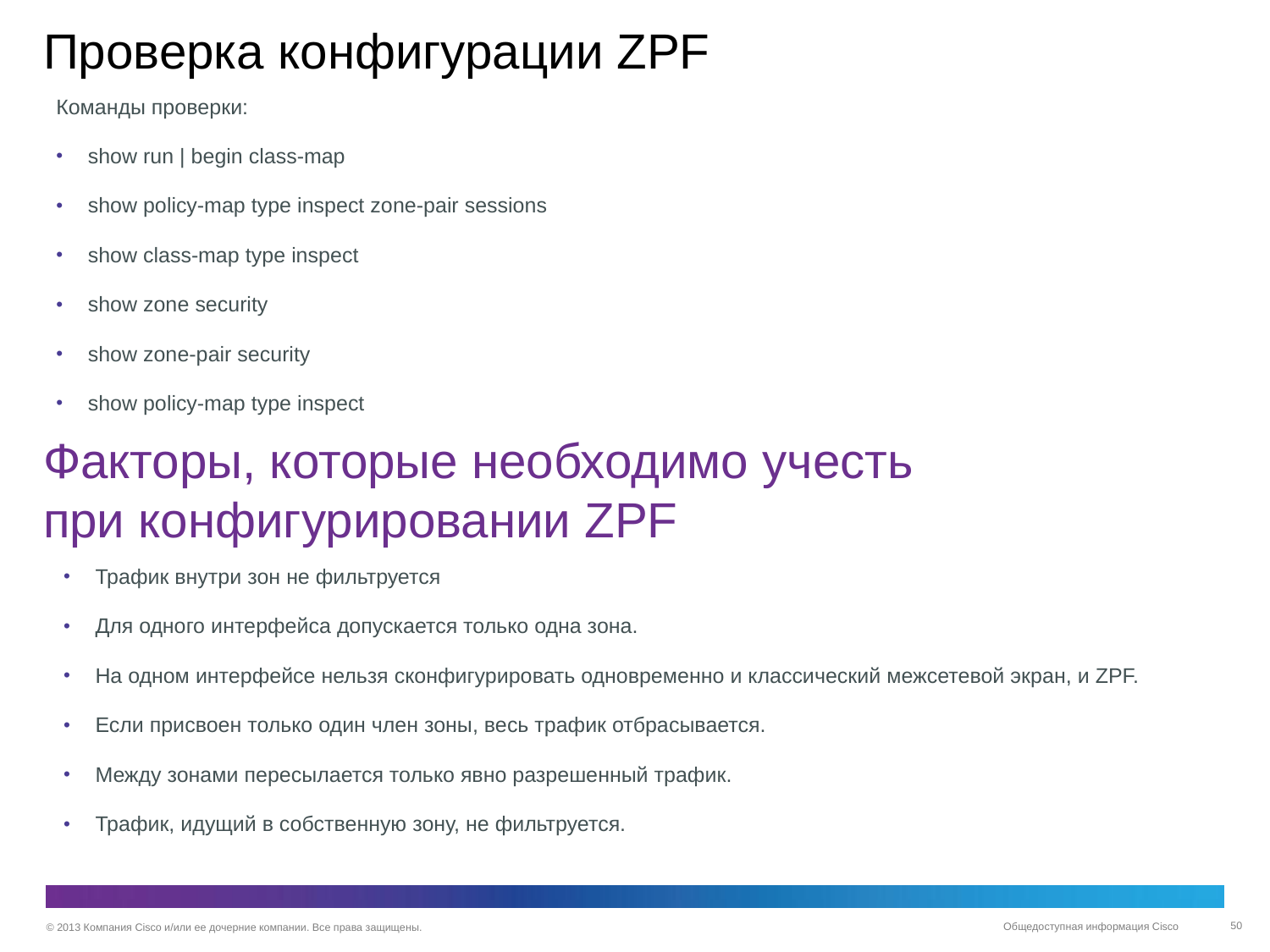

# Проверка конфигурации ZPF
Команды проверки:
show run | begin class-map
show policy-map type inspect zone-pair sessions
show class-map type inspect
show zone security
show zone-pair security
show policy-map type inspect
Факторы, которые необходимо учесть
при конфигурировании ZPF
Трафик внутри зон не фильтруется
Для одного интерфейса допускается только одна зона.
На одном интерфейсе нельзя сконфигурировать одновременно и классический межсетевой экран, и ZPF.
Если присвоен только один член зоны, весь трафик отбрасывается.
Между зонами пересылается только явно разрешенный трафик.
Трафик, идущий в собственную зону, не фильтруется.